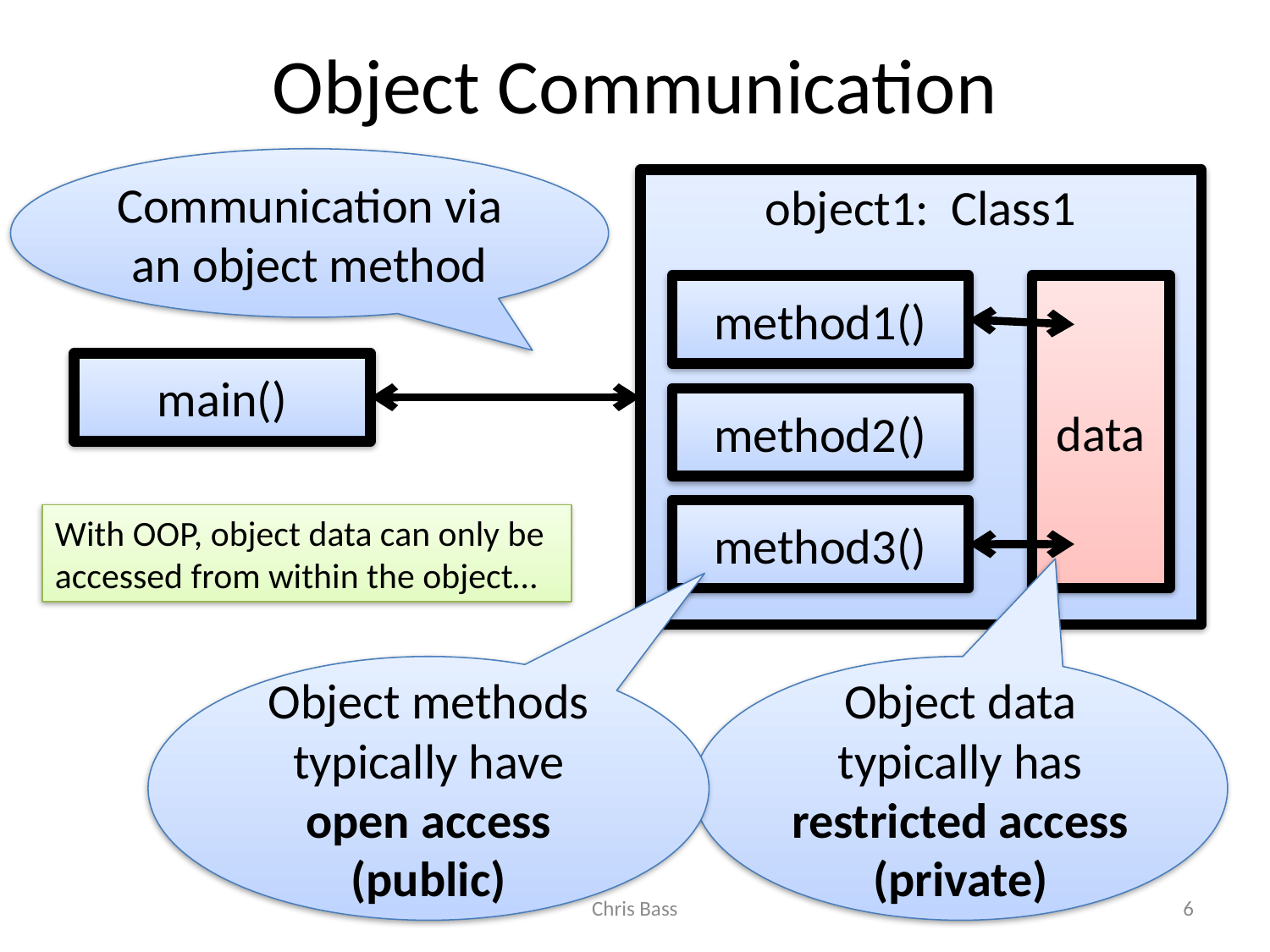

# Object Communication
Communication via an object method
object1:  Class1
method1()
data
main()
method2()
method3()
With OOP, object data can only be accessed from within the object…
Object methods typically have open access (public)
Object data typically has restricted access (private)
Chris Bass
6